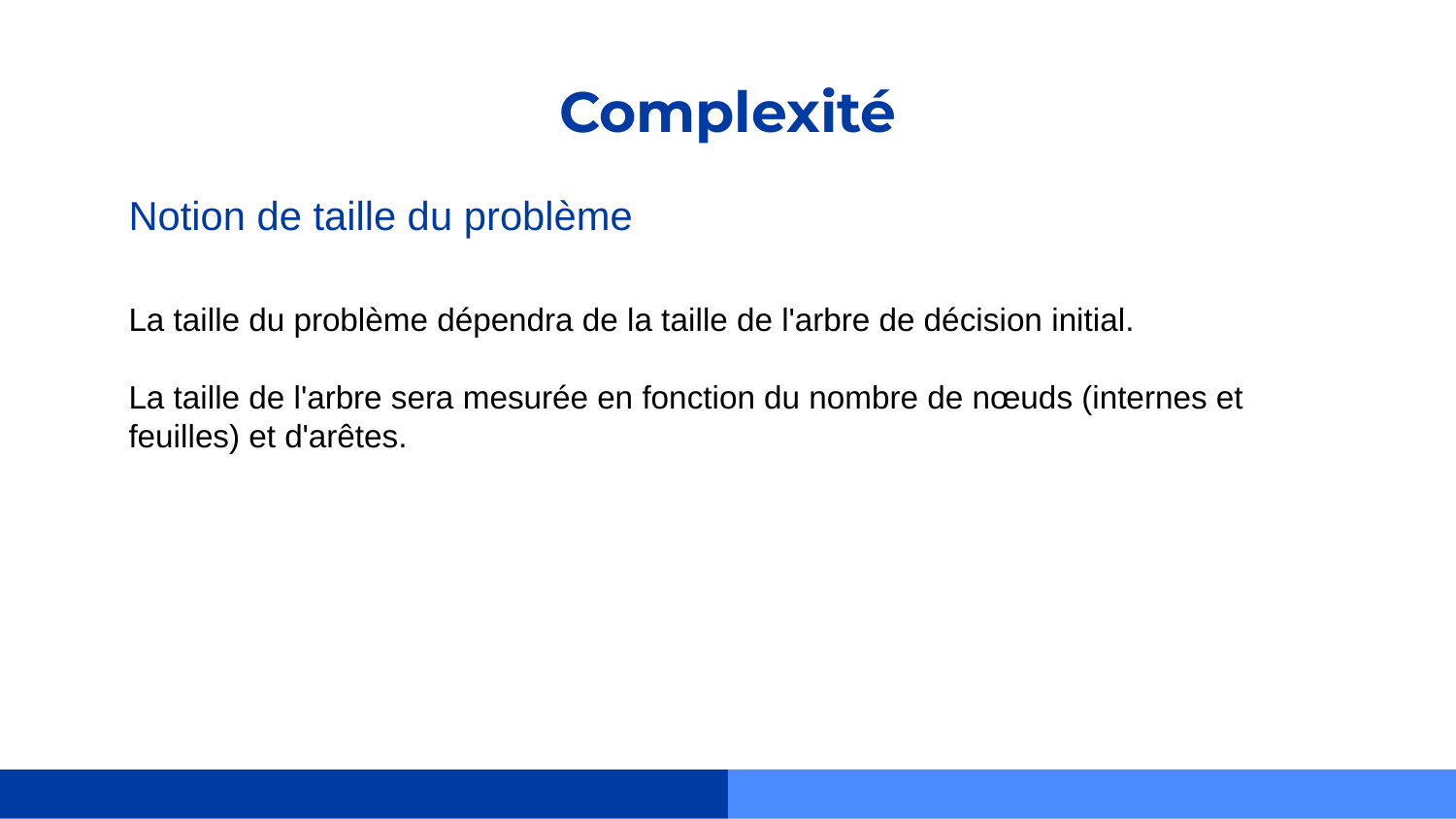

# Complexité
Notion de taille du problème
La taille du problème dépendra de la taille de l'arbre de décision initial.

La taille de l'arbre sera mesurée en fonction du nombre de nœuds (internes et feuilles) et d'arêtes.